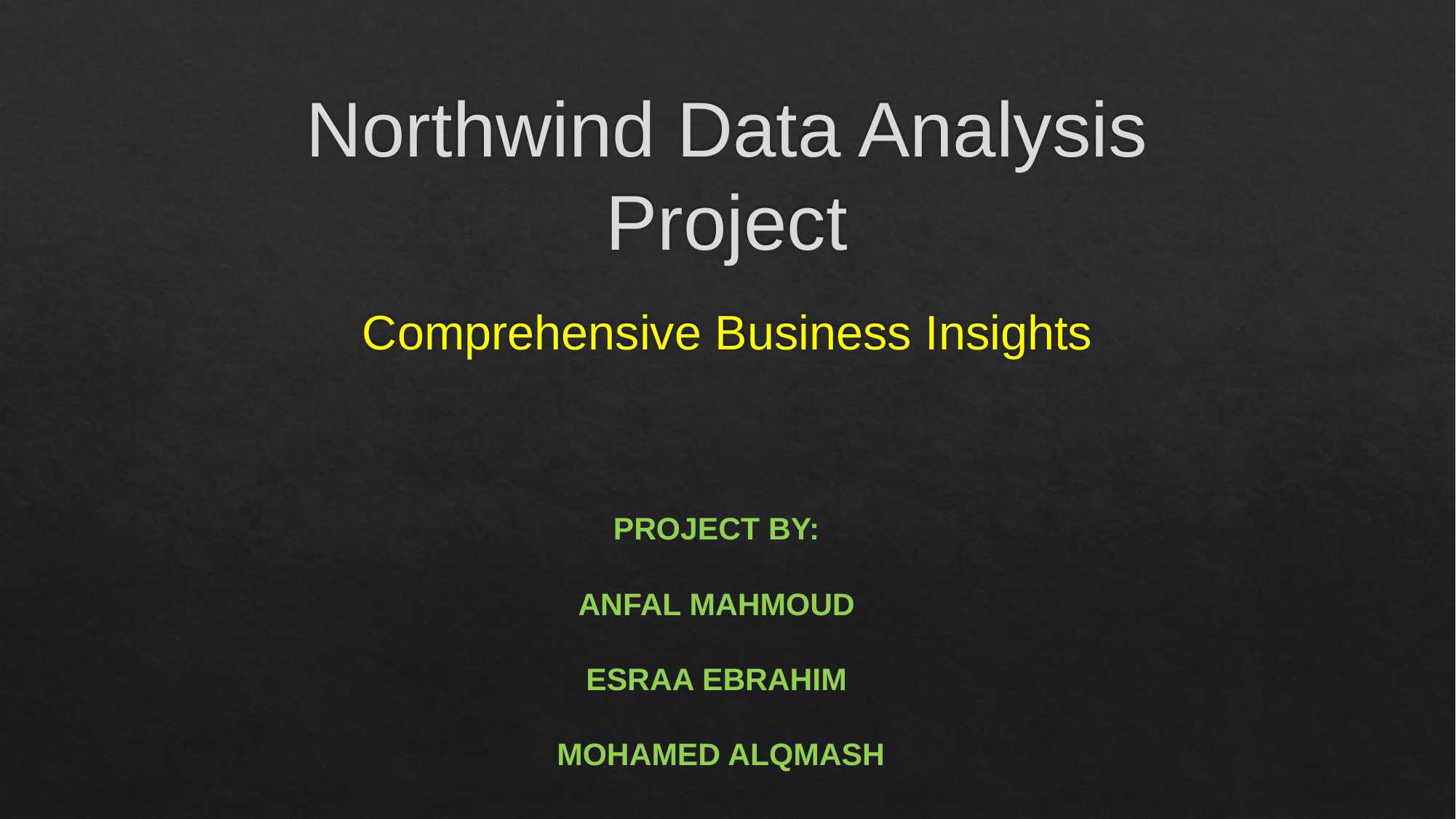

# Northwind Data Analysis Project
Comprehensive Business Insights
Project by:
Anfal Mahmoud
Esraa Ebrahim
 Mohamed Alqmash